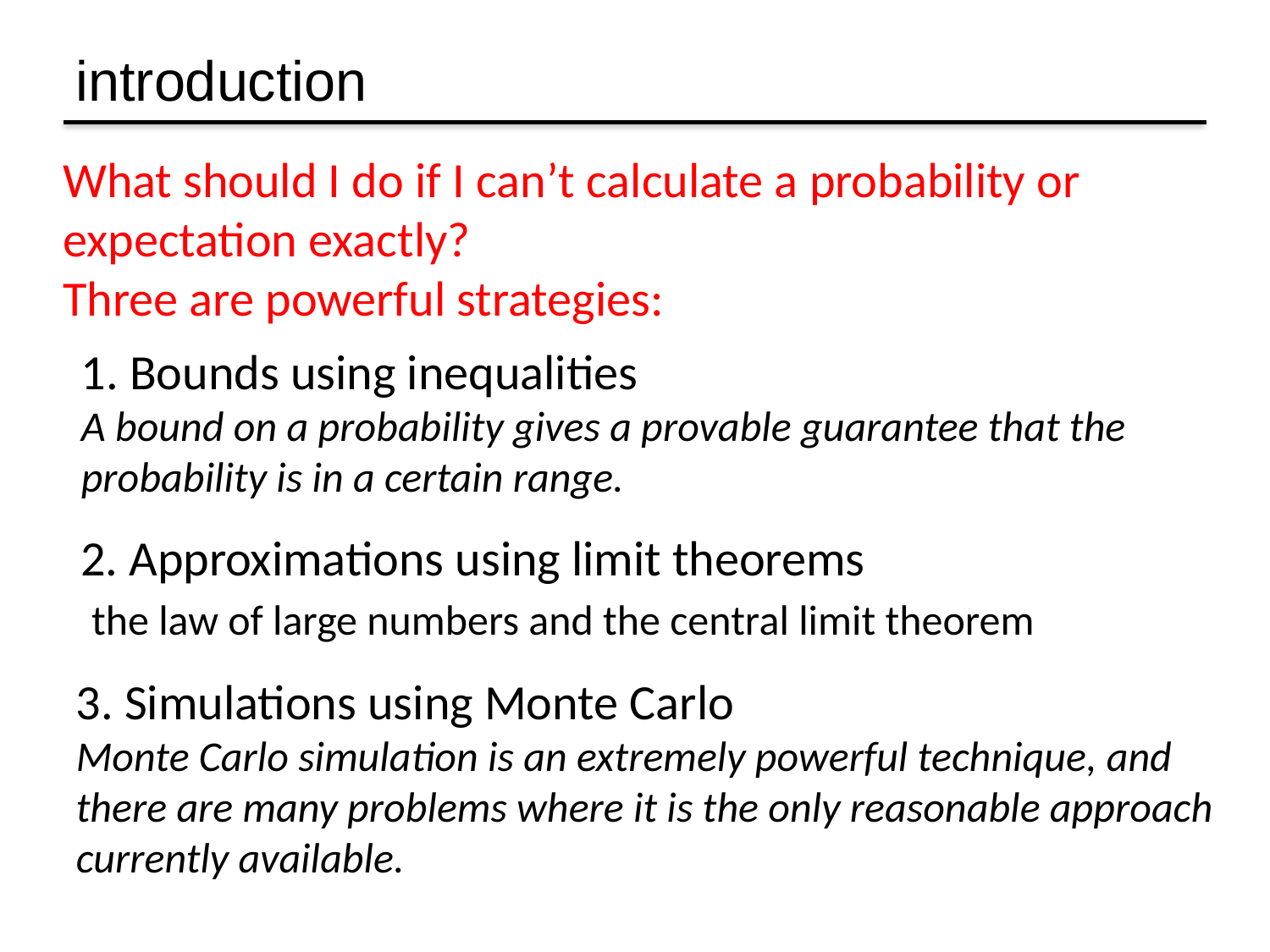

# introduction
What should I do if I can’t calculate a probability or expectation exactly?
Three are powerful strategies:
1. Bounds using inequalities
A bound on a probability gives a provable guarantee that the
probability is in a certain range.
2. Approximations using limit theorems
 the law of large numbers and the central limit theorem
3. Simulations using Monte Carlo
Monte Carlo simulation is an extremely powerful technique, and
there are many problems where it is the only reasonable approach
currently available.